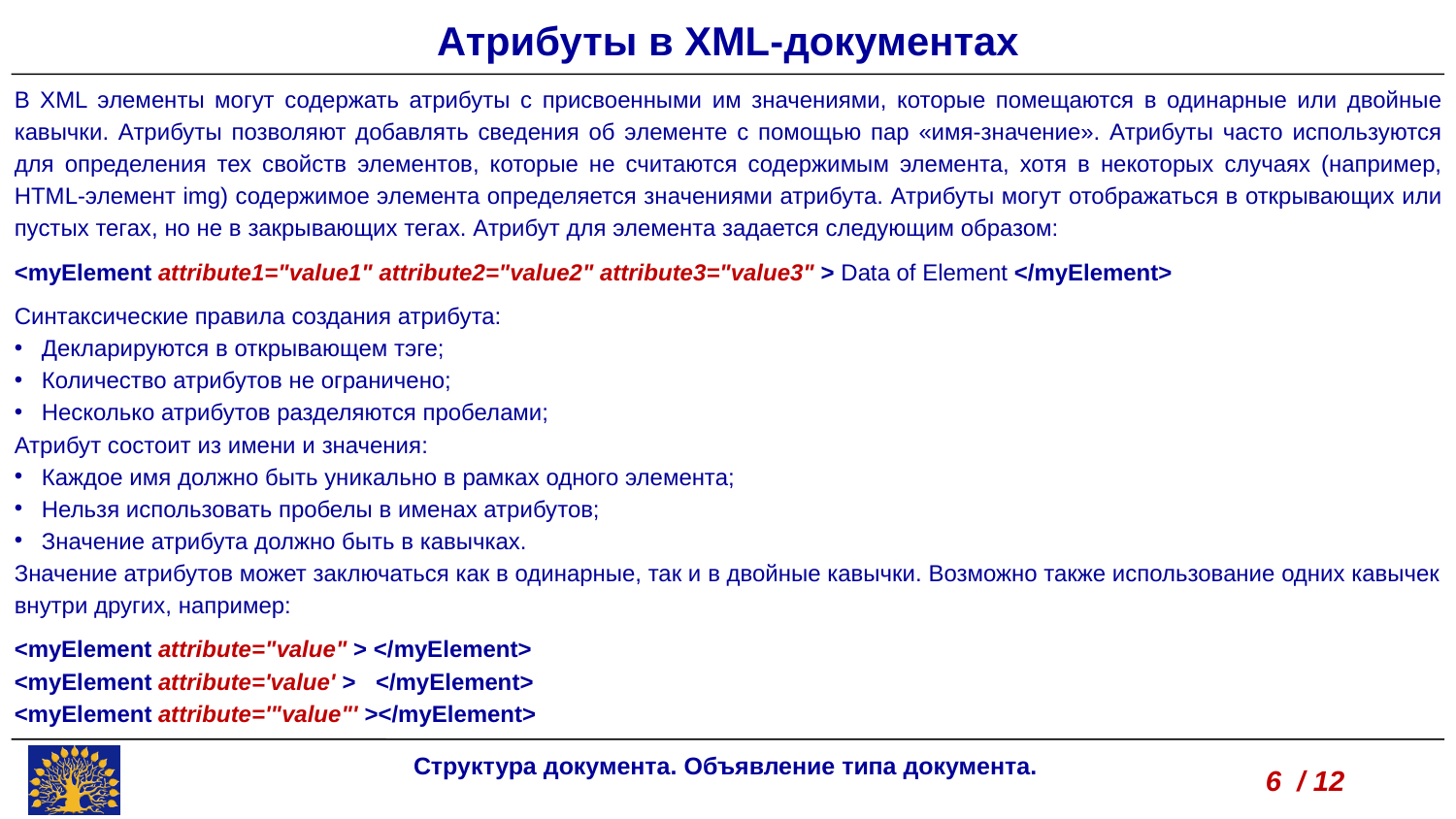

Атрибуты в XML-документах
В XML элементы могут содержать атрибуты с присвоенными им значениями, которые помещаются в одинарные или двойные кавычки. Атрибуты позволяют добавлять сведения об элементе с помощью пар «имя-значение». Атрибуты часто используются для определения тех свойств элементов, которые не считаются содержимым элемента, хотя в некоторых случаях (например, HTML-элемент img) содержимое элемента определяется значениями атрибута. Атрибуты могут отображаться в открывающих или пустых тегах, но не в закрывающих тегах. Атрибут для элемента задается следующим образом:
<myElement attribute1="value1" attribute2="value2" attribute3="value3" > Data of Element </myElement>
Синтаксические правила создания атрибута:
Декларируются в открывающем тэге;
Количество атрибутов не ограничено;
Несколько атрибутов разделяются пробелами;
Атрибут состоит из имени и значения:
Каждое имя должно быть уникально в рамках одного элемента;
Нельзя использовать пробелы в именах атрибутов;
Значение атрибута должно быть в кавычках.
Значение атрибутов может заключаться как в одинарные, так и в двойные кавычки. Возможно также использование одних кавычек внутри других, например:
<myElement attribute="value" > </myElement>
<myElement attribute='value' >   </myElement>
<myElement attribute='"value"' ></myElement>